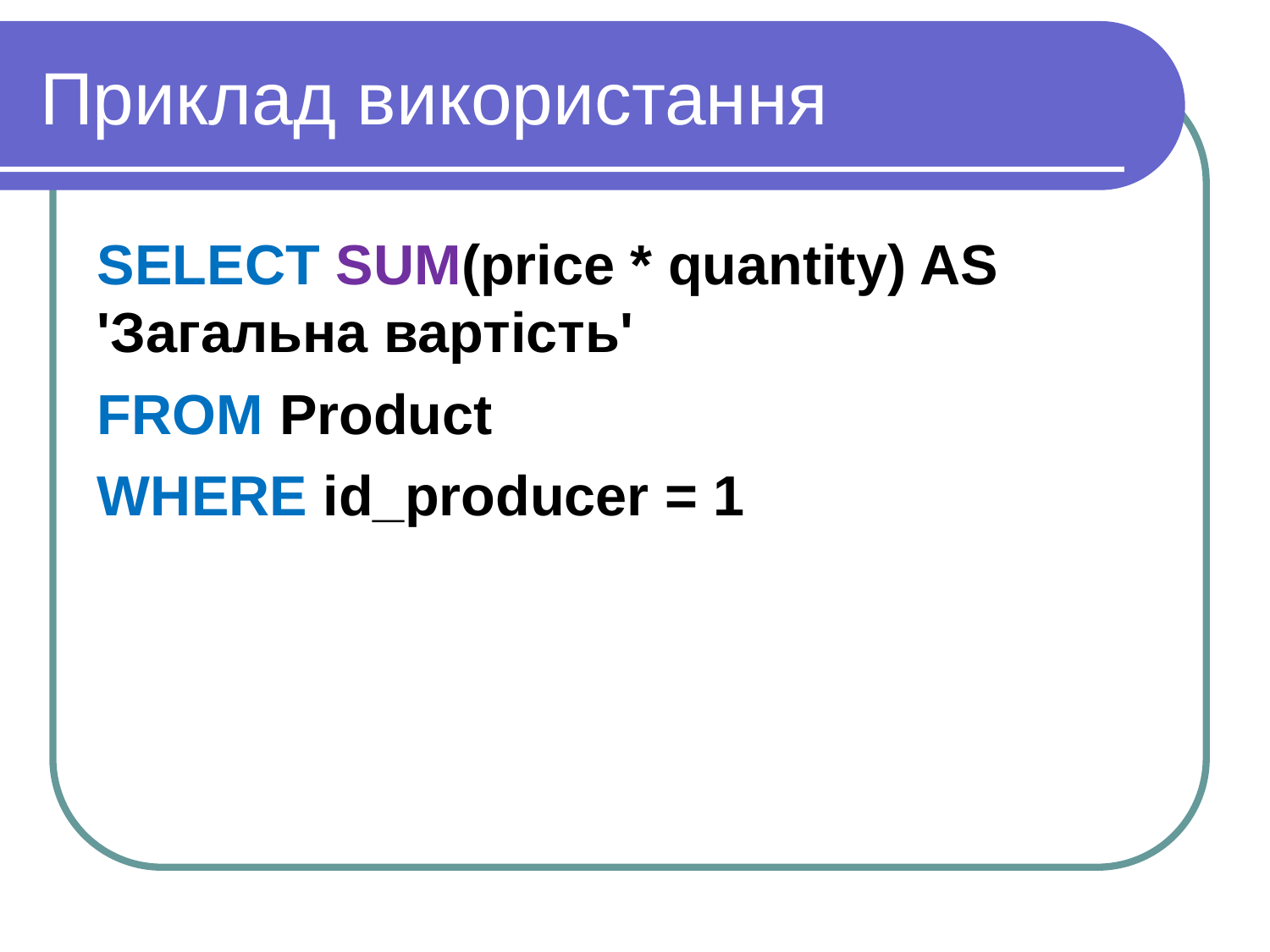

Приклад використання
SELECT SUM(price * quantity) AS 'Загальна вартість'
FROM Product
WHERE id_producer = 1